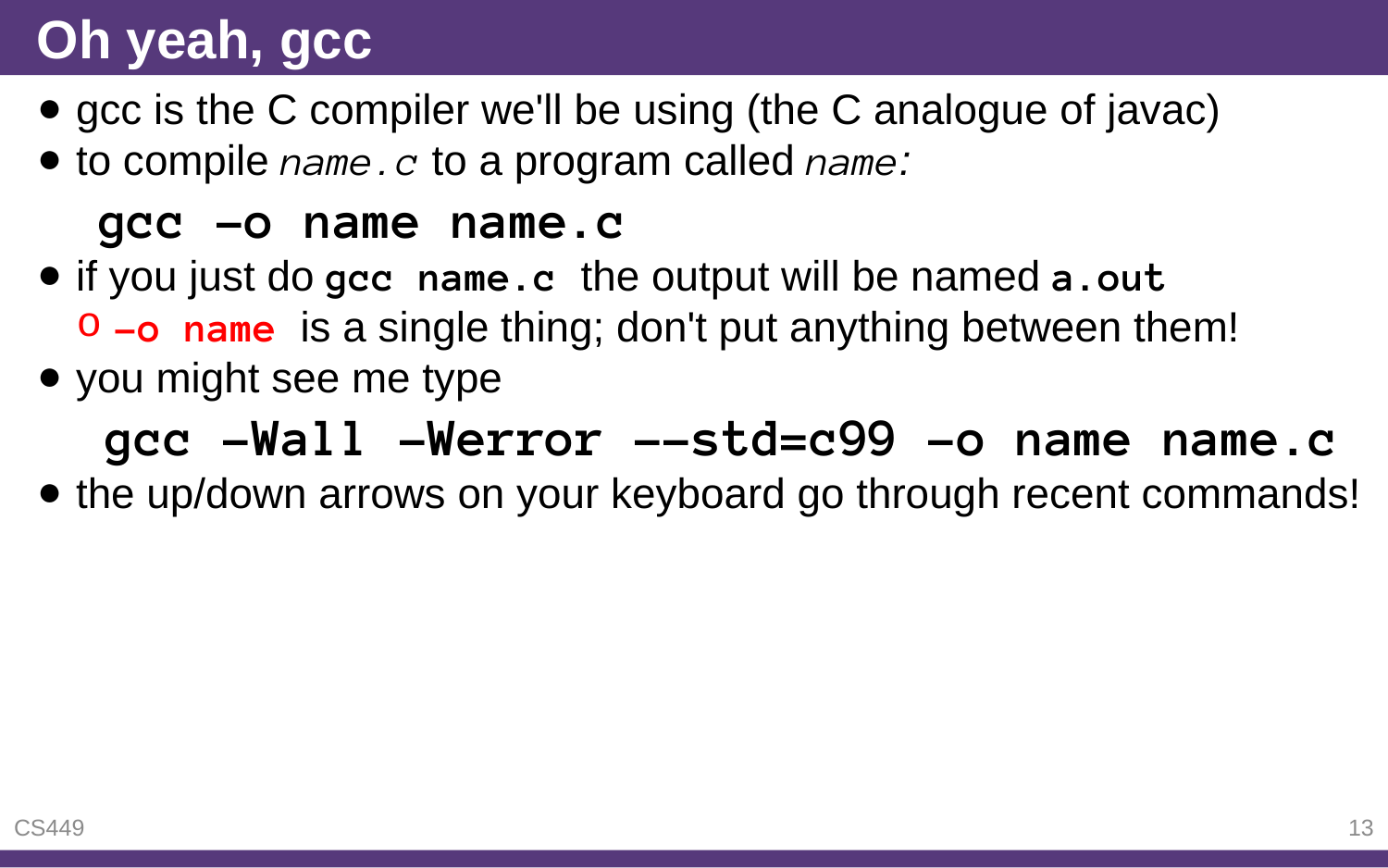

# Oh yeah, gcc
gcc is the C compiler we'll be using (the C analogue of javac)
to compile name.c to a program called name:
 gcc -o name name.c
if you just do gcc name.c the output will be named a.out
-o name is a single thing; don't put anything between them!
you might see me type
 gcc -Wall -Werror --std=c99 -o name name.c
the up/down arrows on your keyboard go through recent commands!
CS449
13